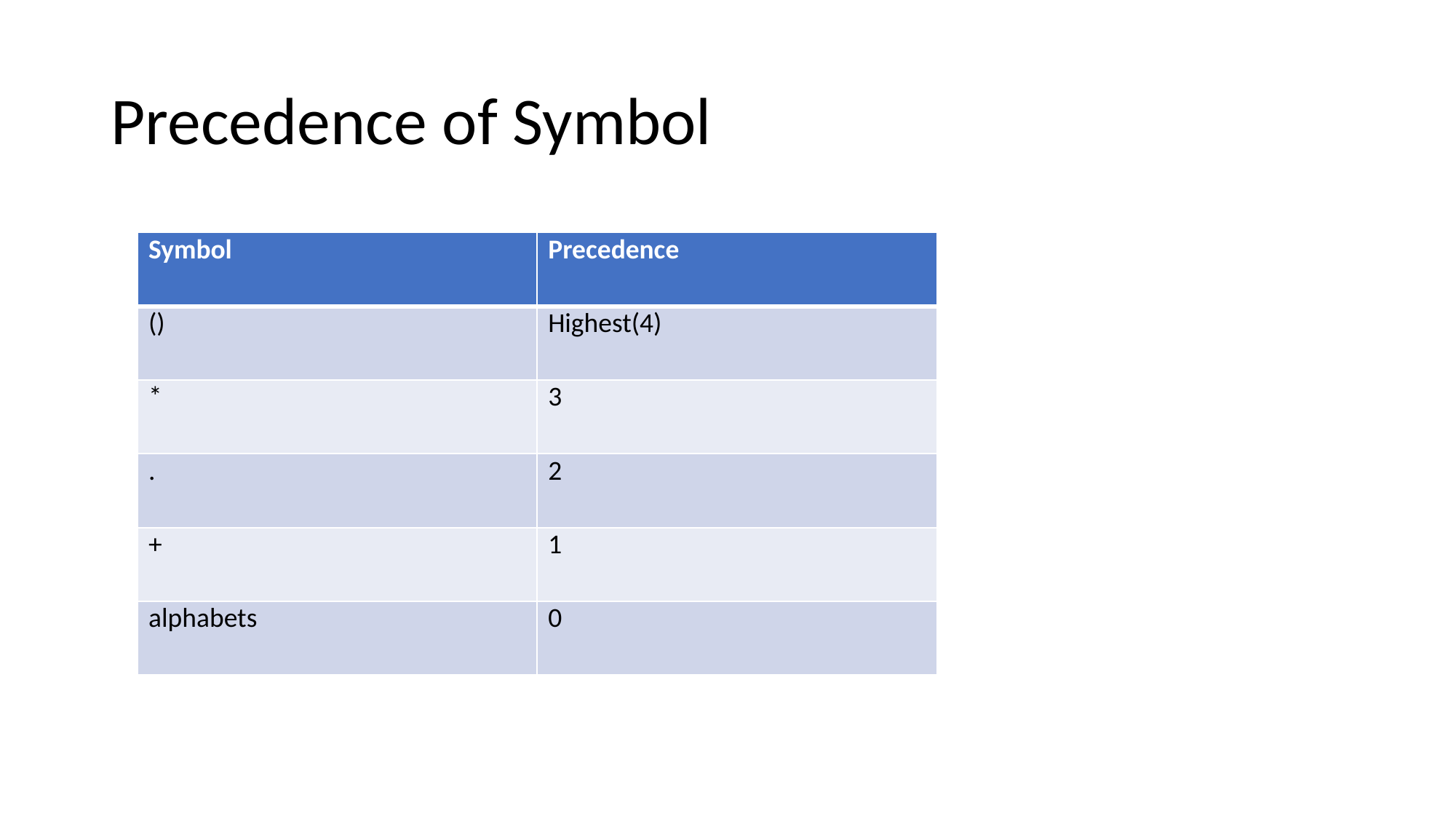

# Precedence of Symbol
| Symbol | Precedence |
| --- | --- |
| () | Highest(4) |
| \* | 3 |
| . | 2 |
| + | 1 |
| alphabets | 0 |